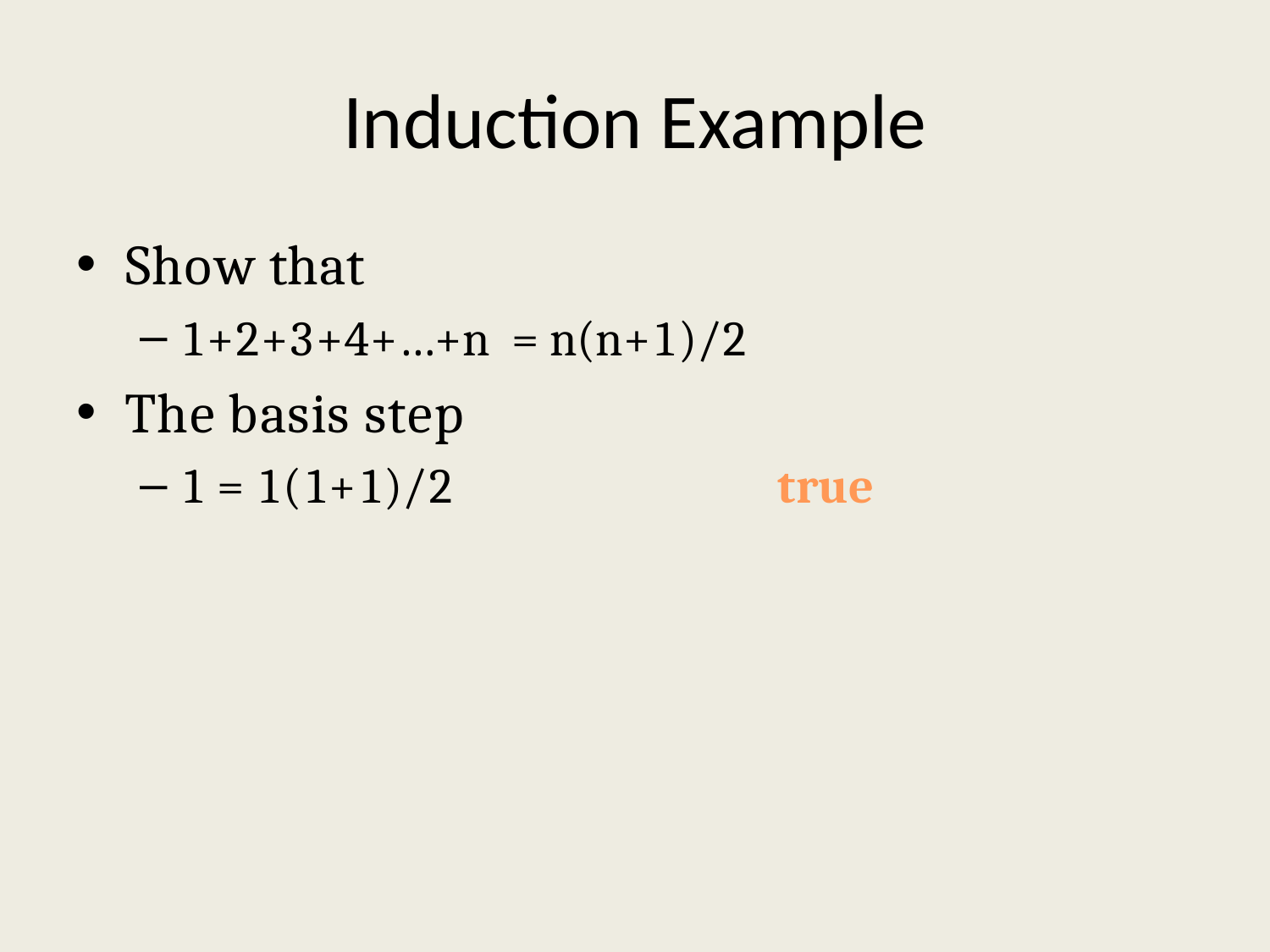

# Induction Example
Show that
1+2+3+4+…+n  = n(n+1)/2
The basis step
1 = 1(1+1)/2                              true